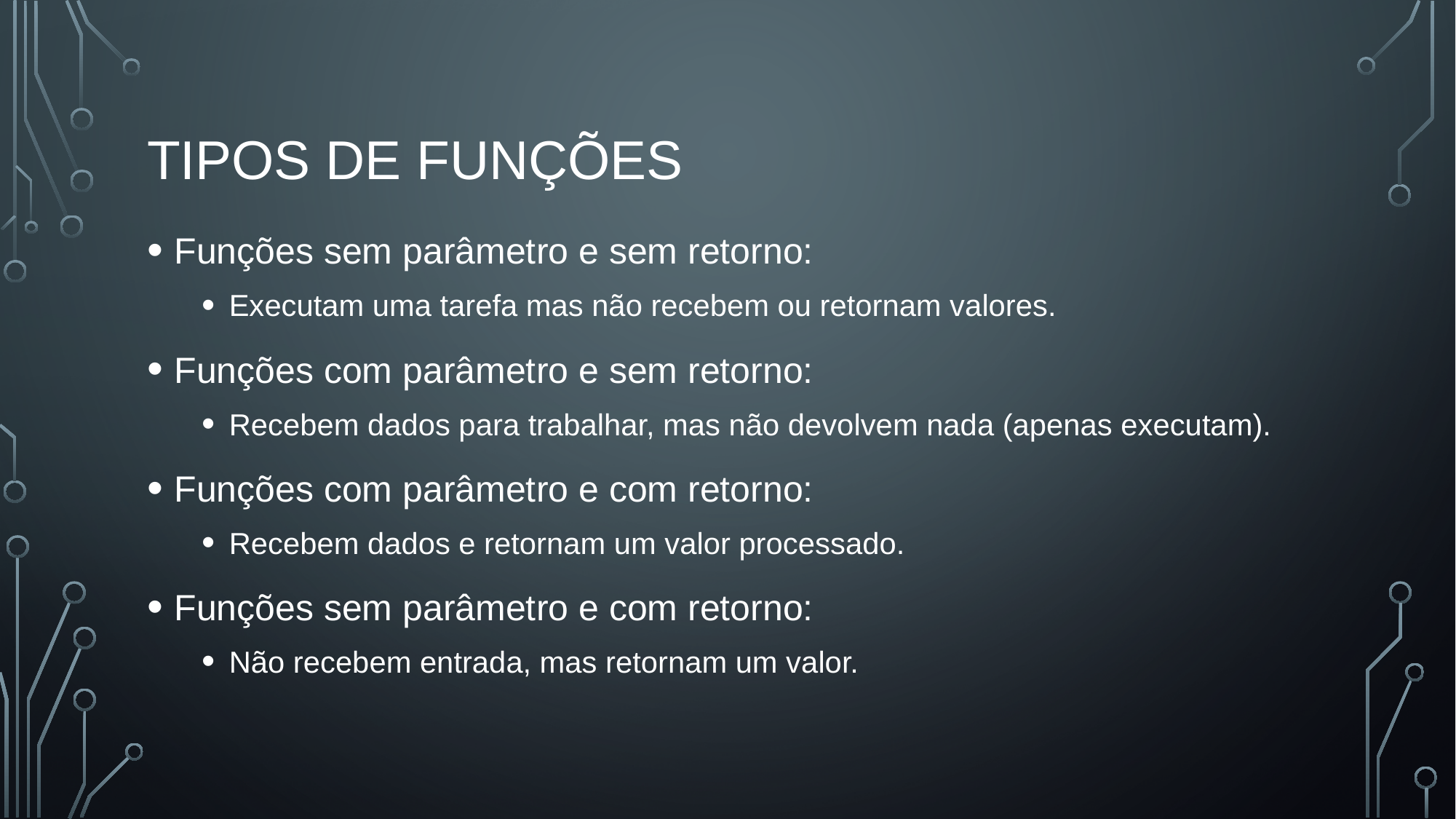

# Tipos de Funções
Funções sem parâmetro e sem retorno:
Executam uma tarefa mas não recebem ou retornam valores.
Funções com parâmetro e sem retorno:
Recebem dados para trabalhar, mas não devolvem nada (apenas executam).
Funções com parâmetro e com retorno:
Recebem dados e retornam um valor processado.
Funções sem parâmetro e com retorno:
Não recebem entrada, mas retornam um valor.